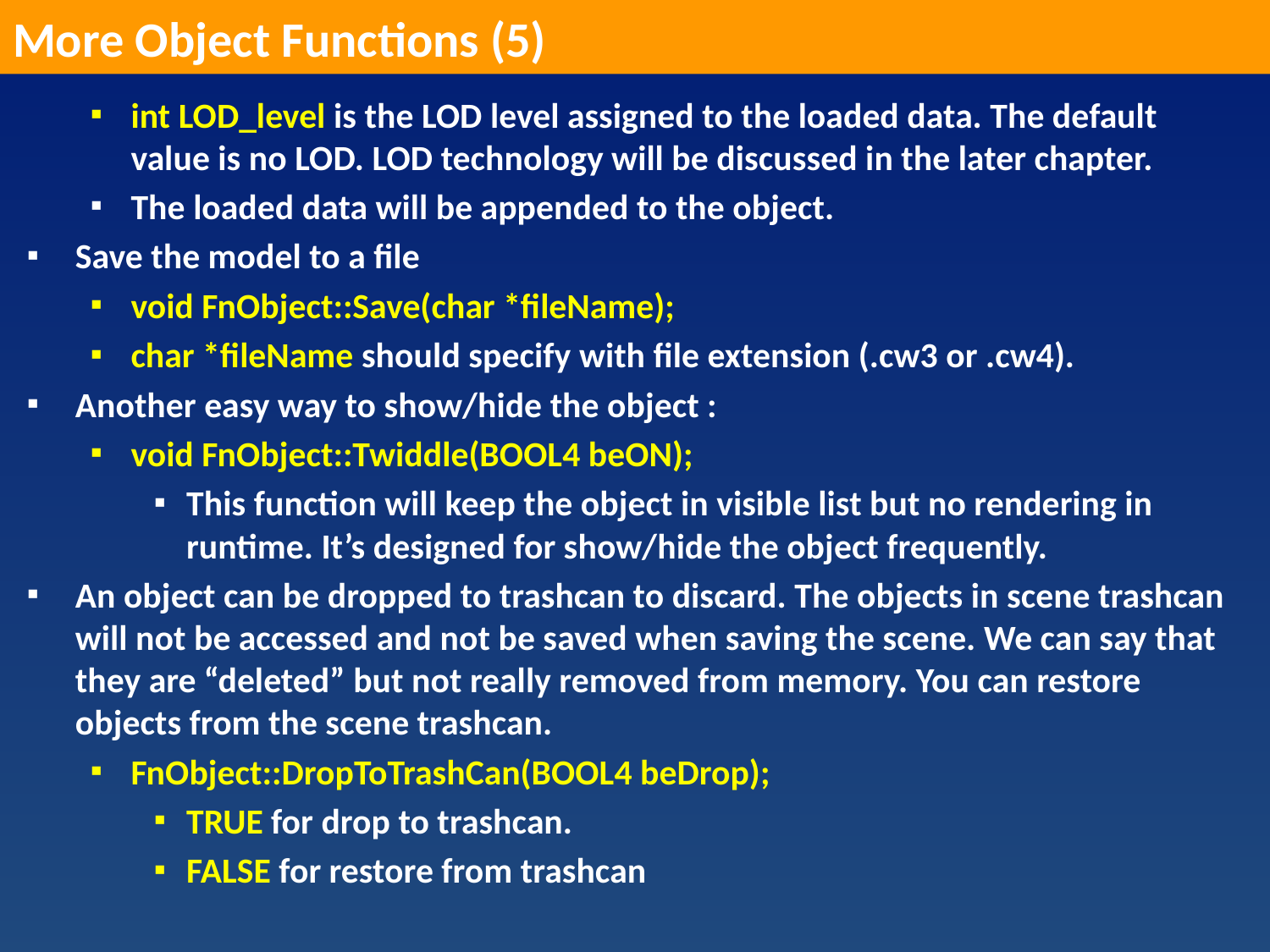

More Object Functions (5)
int LOD_level is the LOD level assigned to the loaded data. The default value is no LOD. LOD technology will be discussed in the later chapter.
The loaded data will be appended to the object.
Save the model to a file
void FnObject::Save(char *fileName);
char *fileName should specify with file extension (.cw3 or .cw4).
Another easy way to show/hide the object :
void FnObject::Twiddle(BOOL4 beON);
This function will keep the object in visible list but no rendering in runtime. It’s designed for show/hide the object frequently.
An object can be dropped to trashcan to discard. The objects in scene trashcan will not be accessed and not be saved when saving the scene. We can say that they are “deleted” but not really removed from memory. You can restore objects from the scene trashcan.
FnObject::DropToTrashCan(BOOL4 beDrop);
TRUE for drop to trashcan.
FALSE for restore from trashcan